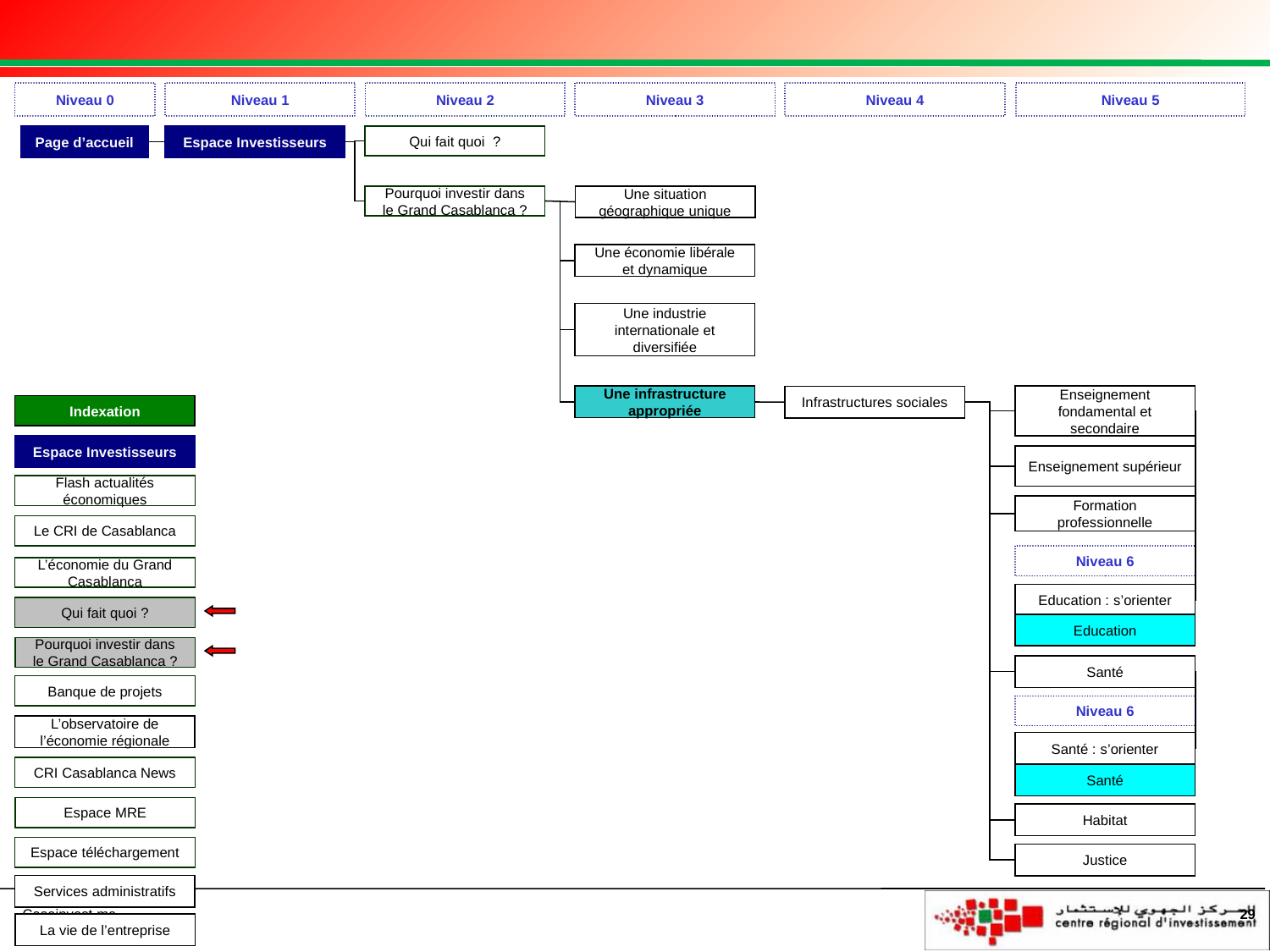

Niveau 0
Niveau 1
Niveau 2
Niveau 3
Niveau 4
Niveau 5
Page d’accueil
Espace Investisseurs
Qui fait quoi  ?
Pourquoi investir dans le Grand Casablanca ?
Une situation géographique unique
Une économie libérale et dynamique
Une industrie internationale et diversifiée
Une infrastructure appropriée
Enseignement fondamental et secondaire
Infrastructures sociales
Indexation
Espace Investisseurs
Enseignement supérieur
Flash actualités économiques
Formation professionnelle
Le CRI de Casablanca
Niveau 6
L’économie du Grand Casablanca
Education : s’orienter
Qui fait quoi ?

Education
Pourquoi investir dans le Grand Casablanca ?

Santé
Banque de projets
Niveau 6
L’observatoire de l’économie régionale
Santé : s’orienter
CRI Casablanca News
Santé
Espace MRE
Habitat
Espace téléchargement
Justice
Services administratifs
29
La vie de l’entreprise